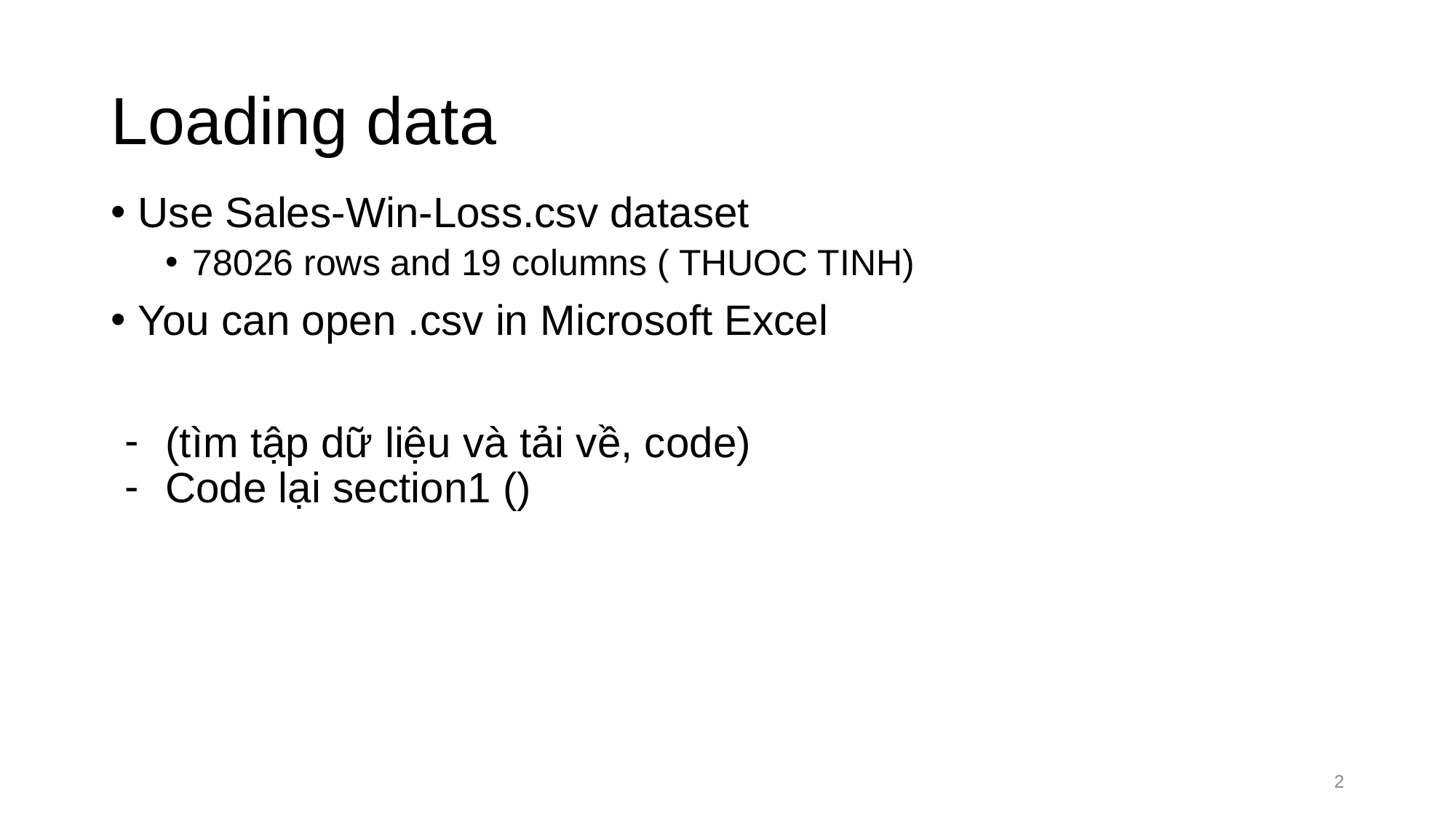

# Loading data
Use Sales-Win-Loss.csv dataset
78026 rows and 19 columns ( THUOC TINH)
You can open .csv in Microsoft Excel

(tìm tập dữ liệu và tải về, code)
Code lại section1 ()
2